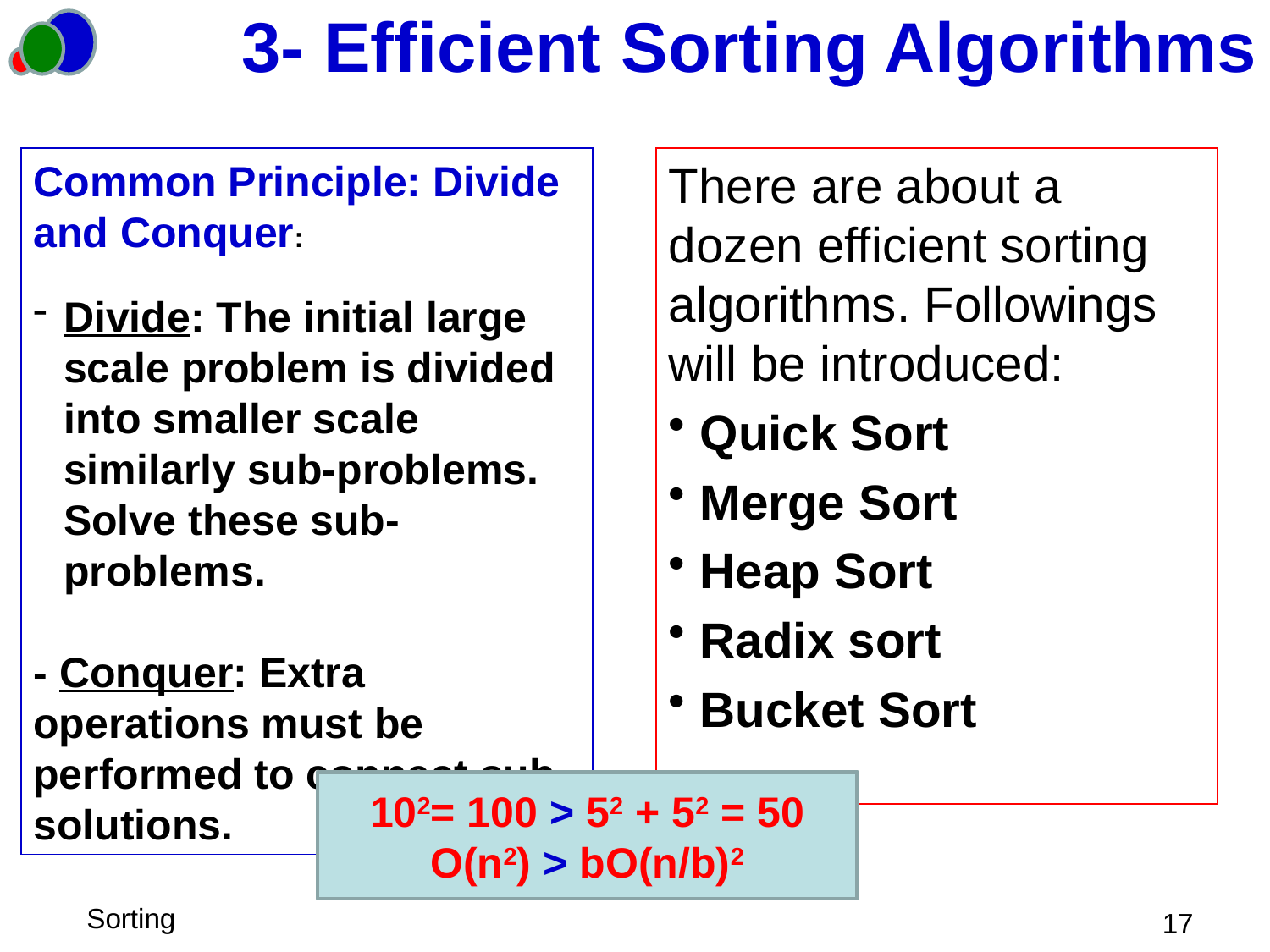

# 3- Efficient Sorting Algorithms
Common Principle: Divide and Conquer:

Divide: The initial large scale problem is divided into smaller scale similarly sub-problems. Solve these sub-problems.

- Conquer: Extra operations must be performed to connect sub-solutions.
There are about a dozen efficient sorting algorithms. Followings will be introduced:
 Quick Sort
 Merge Sort
 Heap Sort
 Radix sort
 Bucket Sort
102= 100 > 52 + 52 = 50
O(n2) > bO(n/b)2
 17